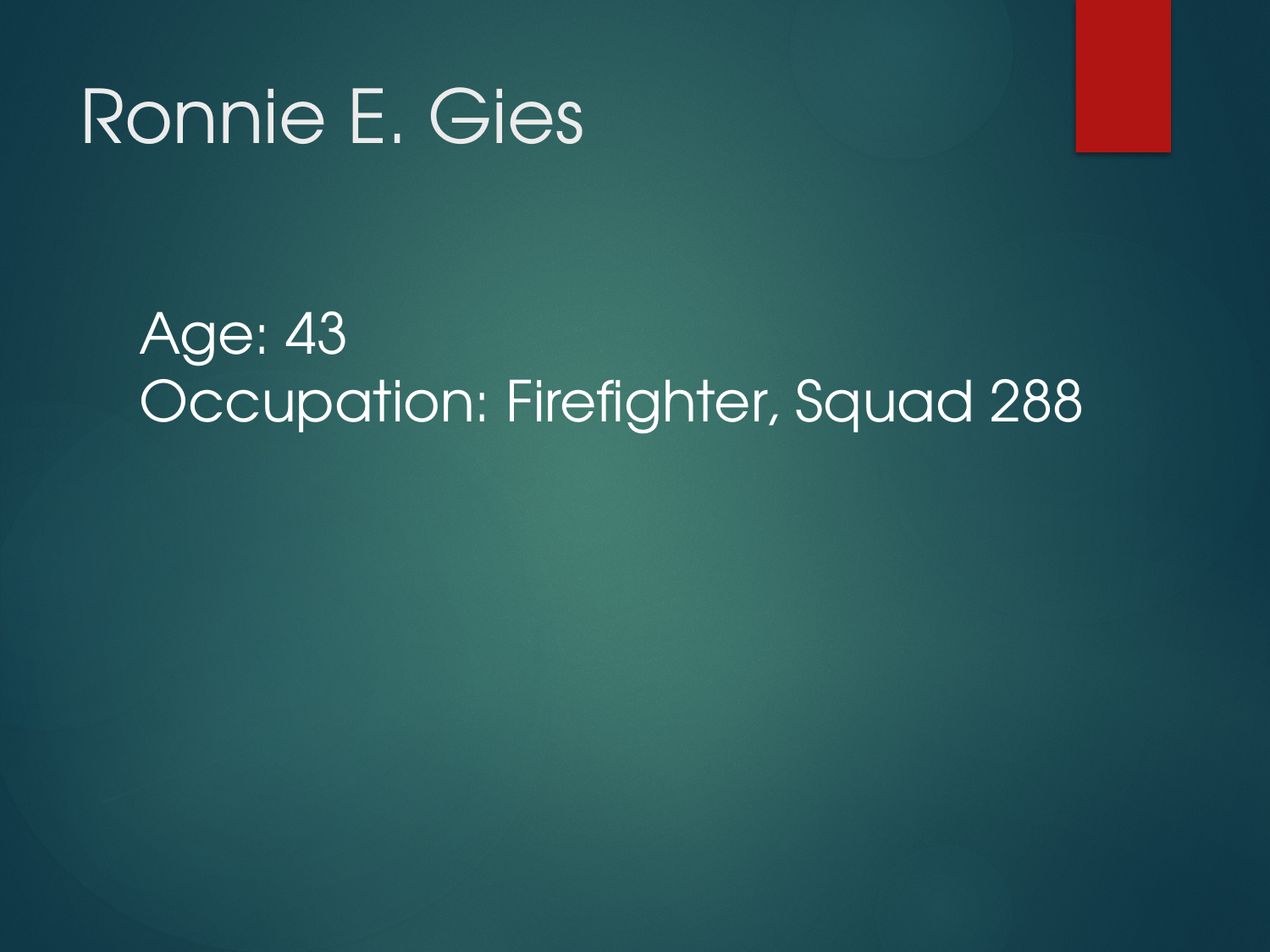

# Ronnie E. Gies

Age: 43
Occupation: Firefighter, Squad 288